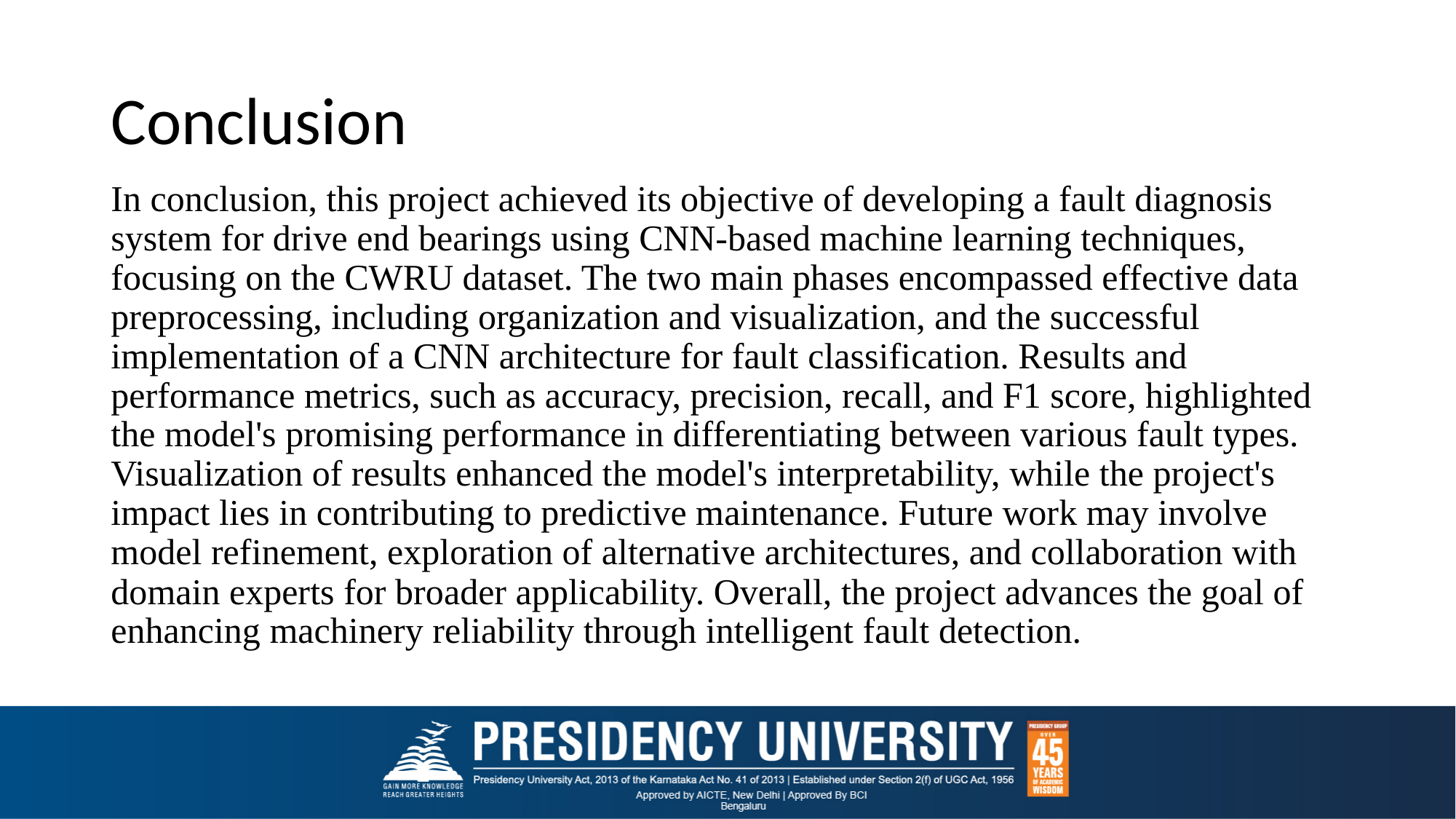

# Conclusion
In conclusion, this project achieved its objective of developing a fault diagnosis system for drive end bearings using CNN-based machine learning techniques, focusing on the CWRU dataset. The two main phases encompassed effective data preprocessing, including organization and visualization, and the successful implementation of a CNN architecture for fault classification. Results and performance metrics, such as accuracy, precision, recall, and F1 score, highlighted the model's promising performance in differentiating between various fault types. Visualization of results enhanced the model's interpretability, while the project's impact lies in contributing to predictive maintenance. Future work may involve model refinement, exploration of alternative architectures, and collaboration with domain experts for broader applicability. Overall, the project advances the goal of enhancing machinery reliability through intelligent fault detection.